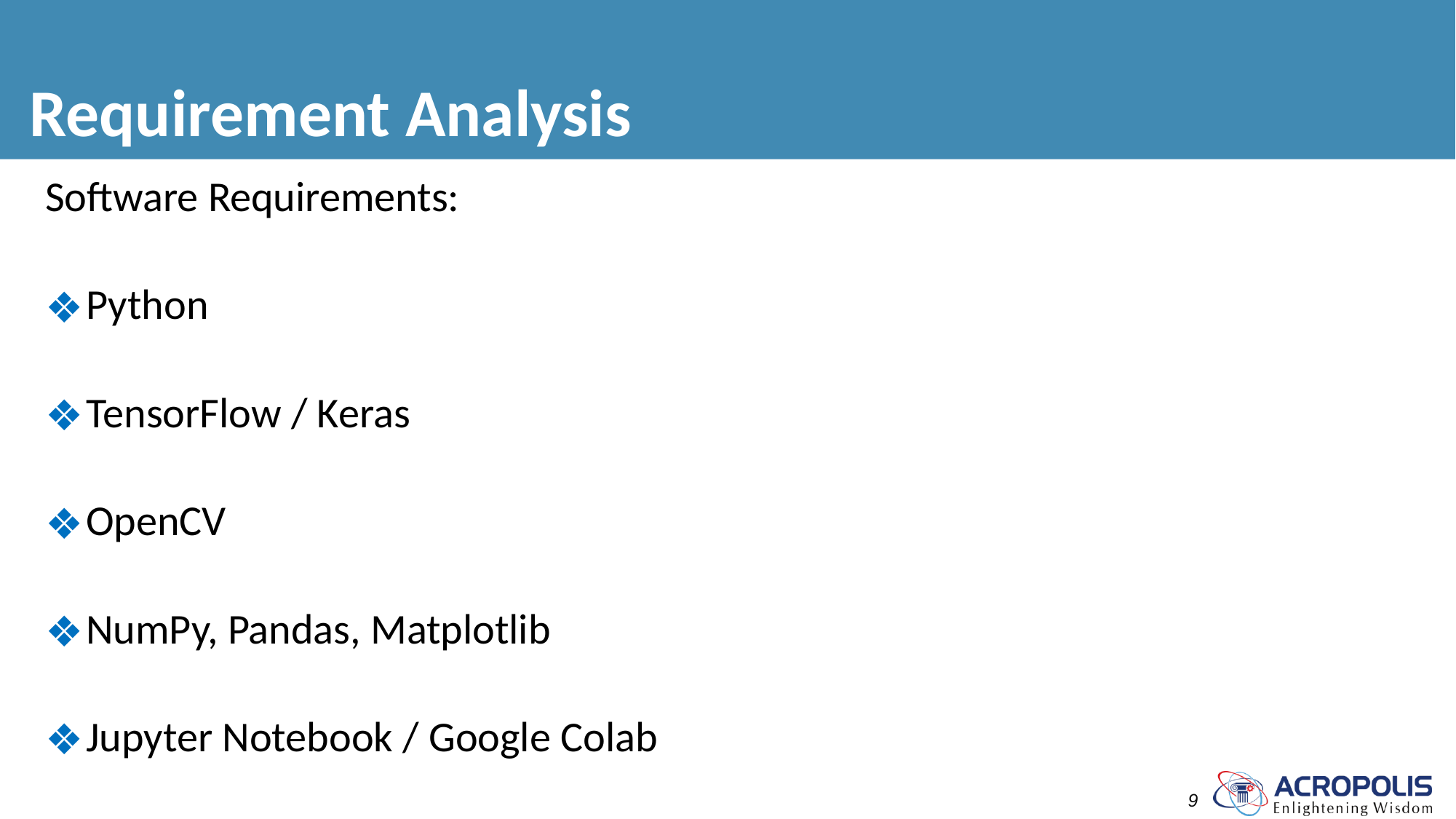

# Requirement Analysis
Software Requirements:

Python

TensorFlow / Keras

OpenCV

NumPy, Pandas, Matplotlib

Jupyter Notebook / Google Colab

9